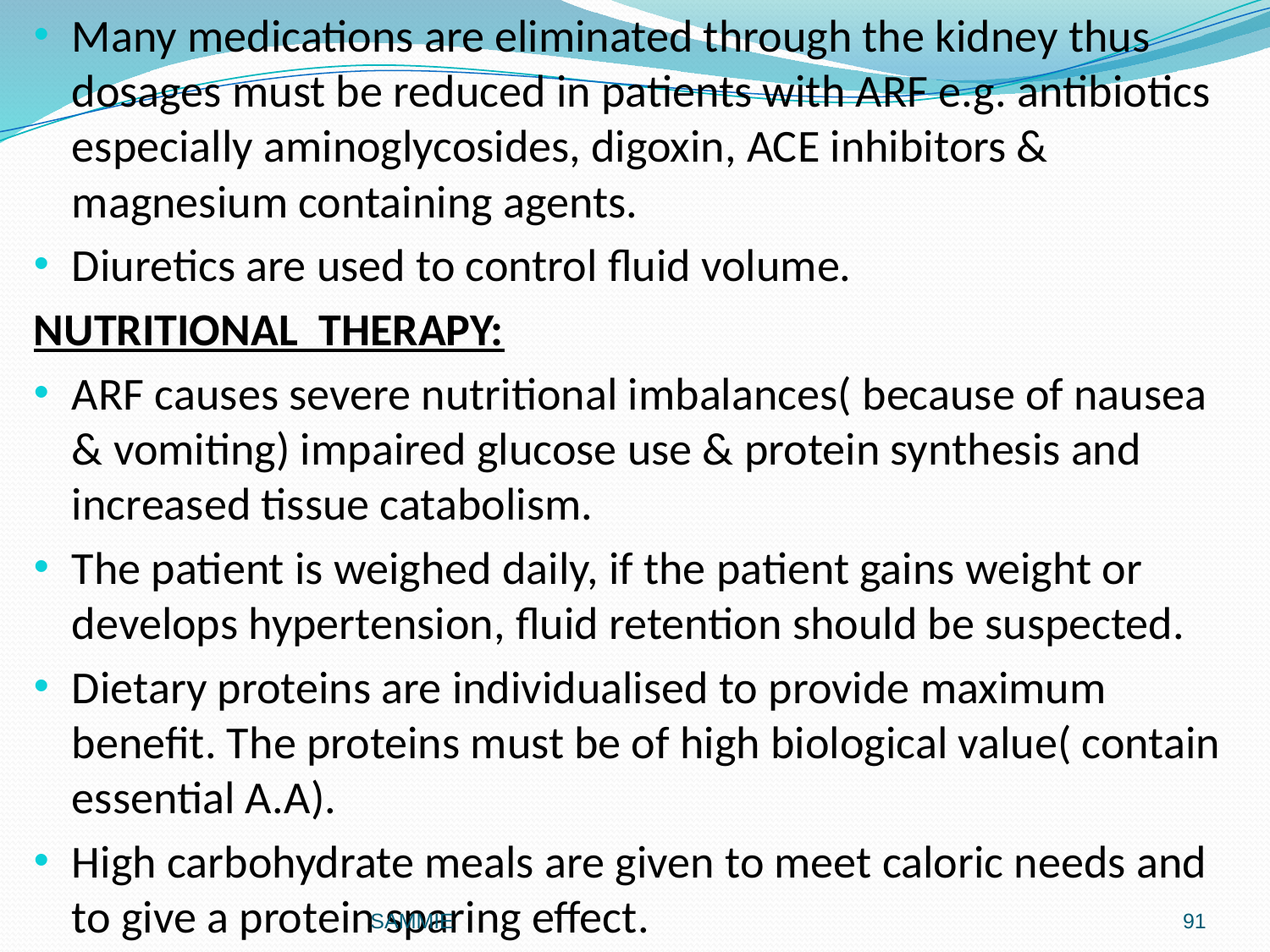

Many medications are eliminated through the kidney thus dosages must be reduced in patients with ARF e.g. antibiotics especially aminoglycosides, digoxin, ACE inhibitors & magnesium containing agents.
Diuretics are used to control fluid volume.
NUTRITIONAL  THERAPY:
ARF causes severe nutritional imbalances( because of nausea & vomiting) impaired glucose use & protein synthesis and increased tissue catabolism.
The patient is weighed daily, if the patient gains weight or develops hypertension, fluid retention should be suspected.
Dietary proteins are individualised to provide maximum benefit. The proteins must be of high biological value( contain essential A.A).
High carbohydrate meals are given to meet caloric needs and to give a protein sparing effect.
#
SAMMIE
91